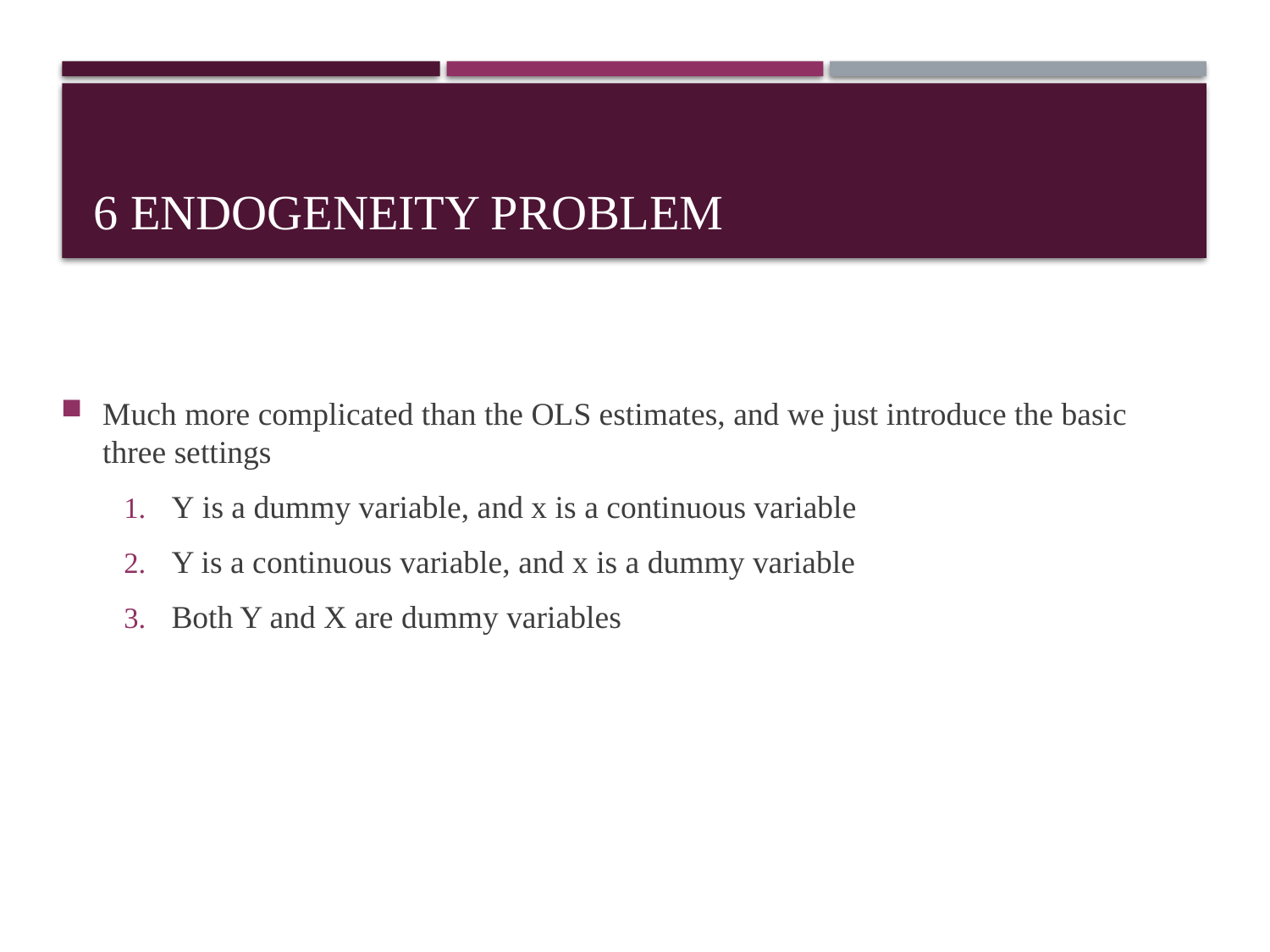

# 6 Endogeneity problem
Much more complicated than the OLS estimates, and we just introduce the basic three settings
Y is a dummy variable, and x is a continuous variable
Y is a continuous variable, and x is a dummy variable
Both Y and X are dummy variables